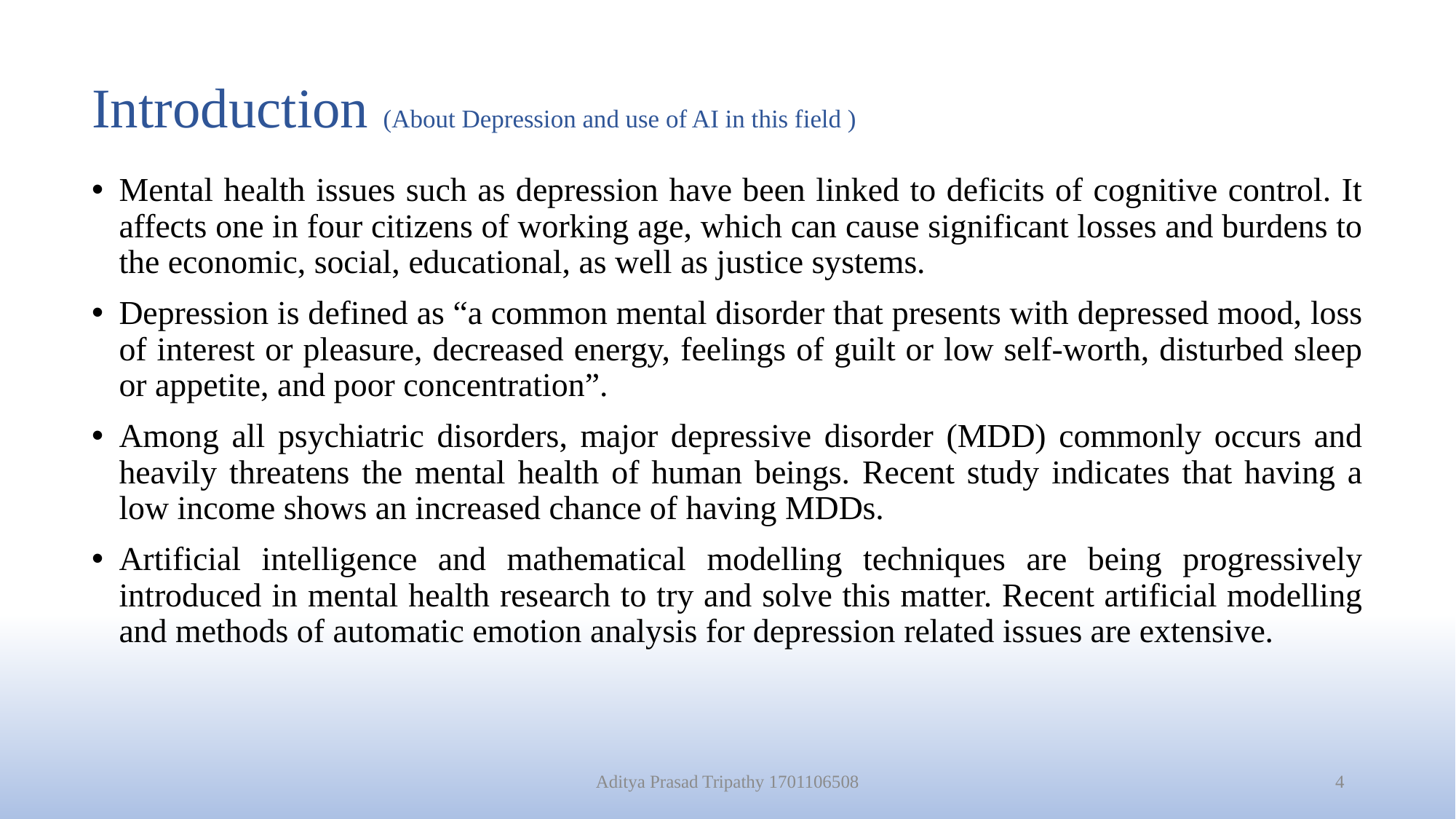

# Introduction (About Depression and use of AI in this field )
Mental health issues such as depression have been linked to deficits of cognitive control. It affects one in four citizens of working age, which can cause significant losses and burdens to the economic, social, educational, as well as justice systems.
Depression is defined as “a common mental disorder that presents with depressed mood, loss of interest or pleasure, decreased energy, feelings of guilt or low self-worth, disturbed sleep or appetite, and poor concentration”.
Among all psychiatric disorders, major depressive disorder (MDD) commonly occurs and heavily threatens the mental health of human beings. Recent study indicates that having a low income shows an increased chance of having MDDs.
Artificial intelligence and mathematical modelling techniques are being progressively introduced in mental health research to try and solve this matter. Recent artificial modelling and methods of automatic emotion analysis for depression related issues are extensive.
Aditya Prasad Tripathy 1701106508
4